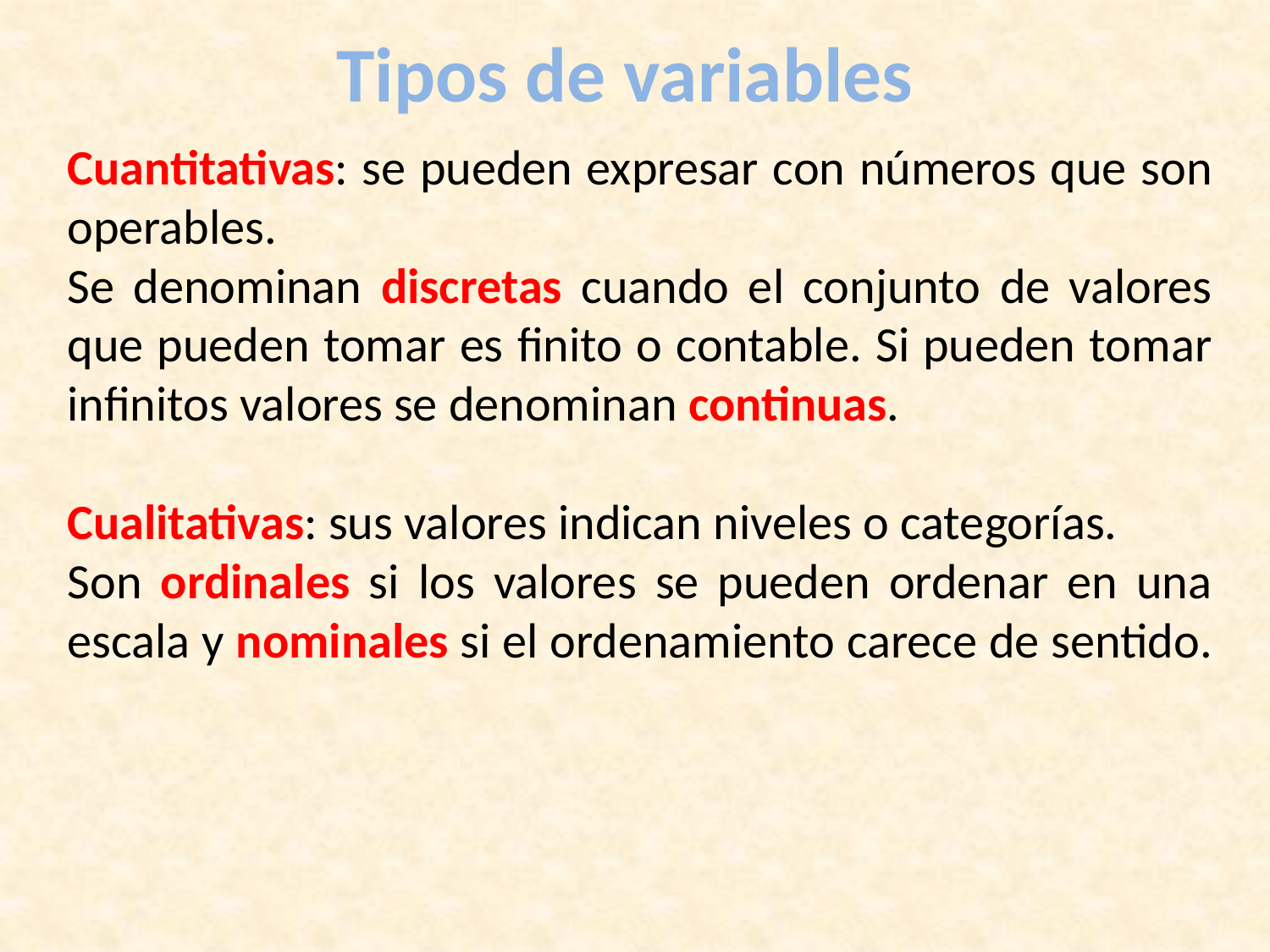

# Tipos de variables
Cuantitativas: se pueden expresar con números que son operables.
Se denominan discretas cuando el conjunto de valores que pueden tomar es finito o contable. Si pueden tomar infinitos valores se denominan continuas.

Cualitativas: sus valores indican niveles o categorías.
Son ordinales si los valores se pueden ordenar en una escala y nominales si el ordenamiento carece de sentido.